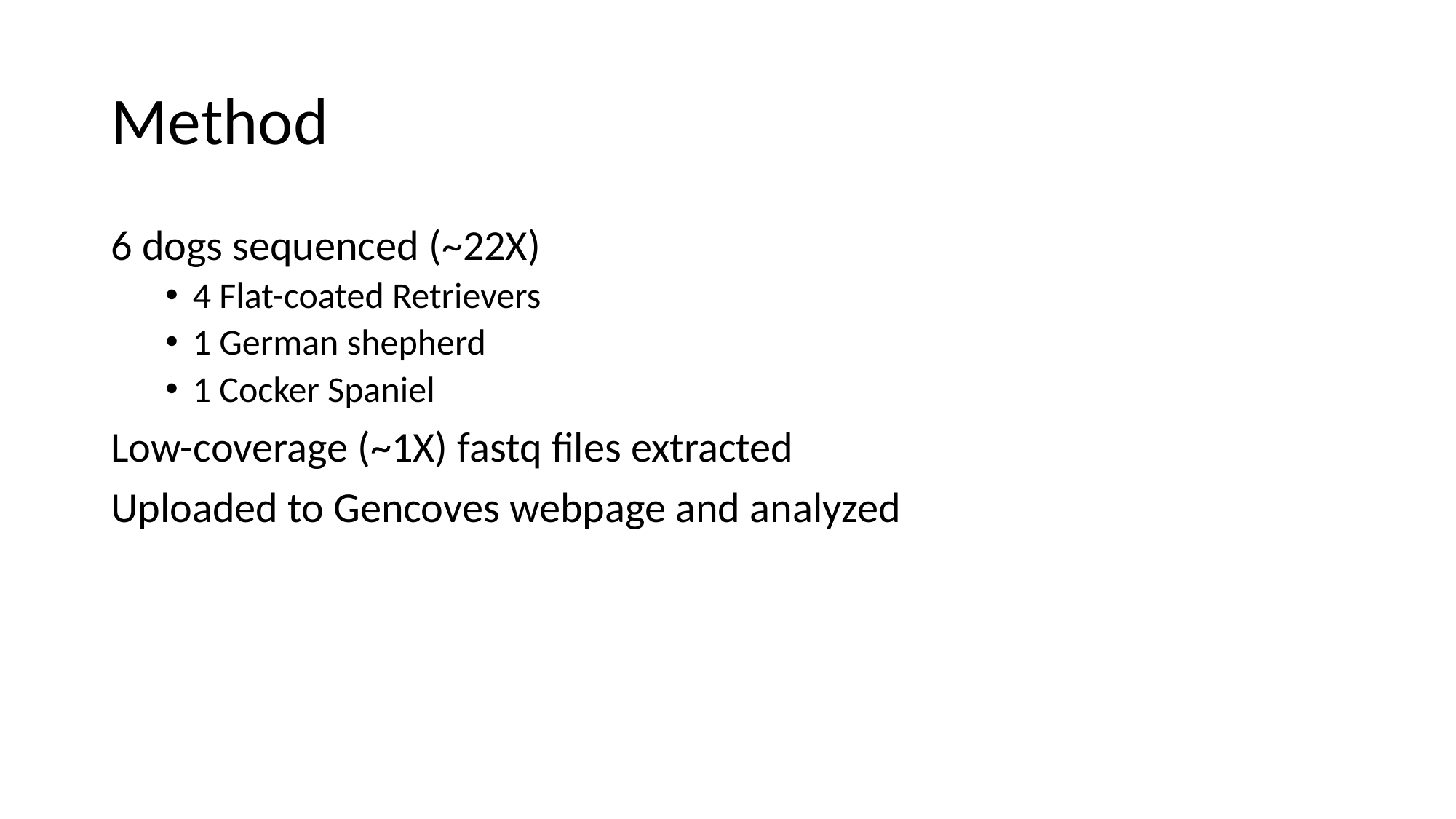

# Method
6 dogs sequenced (~22X)
4 Flat-coated Retrievers
1 German shepherd
1 Cocker Spaniel
Low-coverage (~1X) fastq files extracted
Uploaded to Gencoves webpage and analyzed